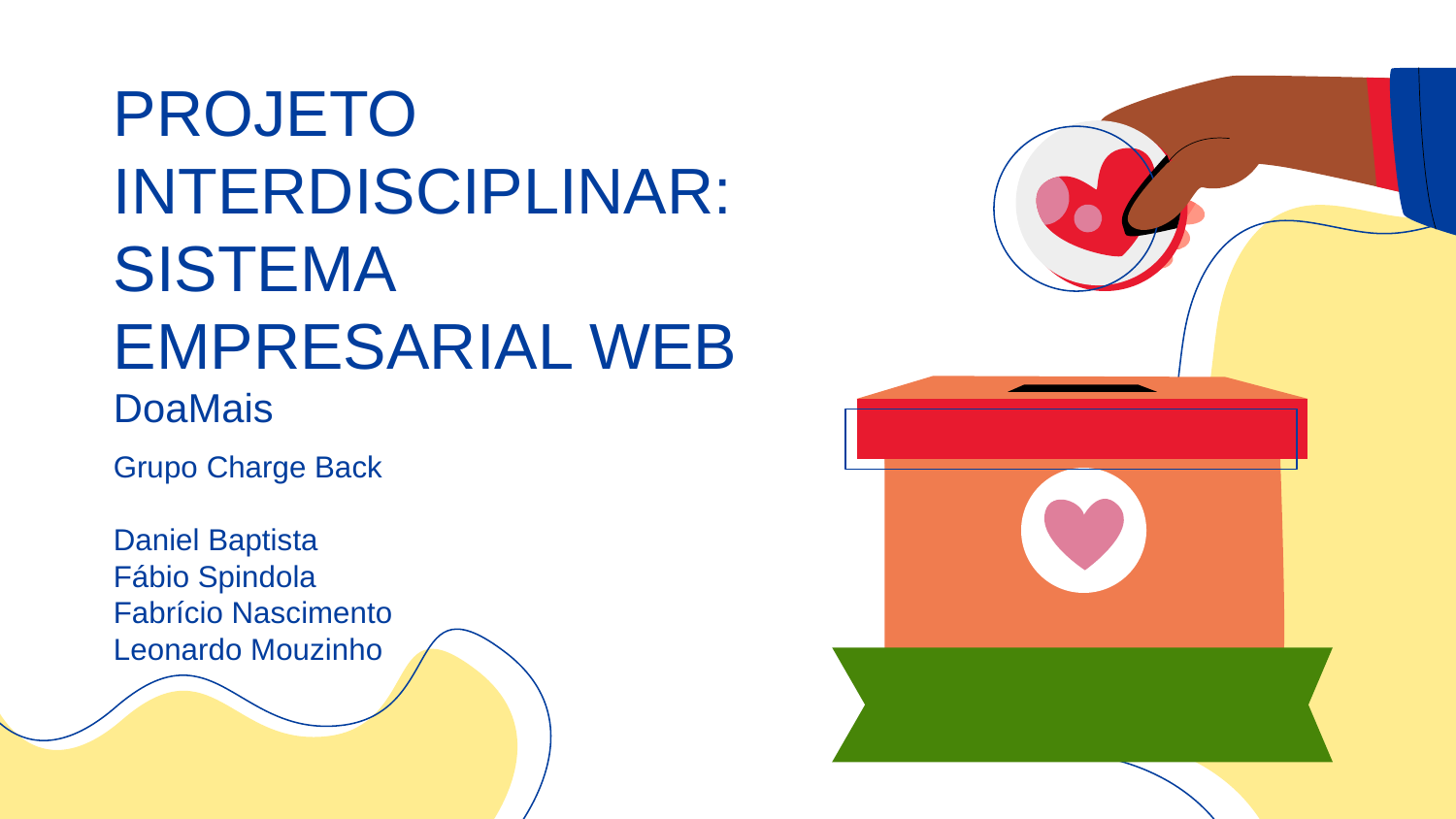

# PROJETO INTERDISCIPLINAR: SISTEMA EMPRESARIAL WEB DoaMais

Grupo Charge Back

Daniel Baptista
Fábio Spindola
Fabrício Nascimento
Leonardo Mouzinho